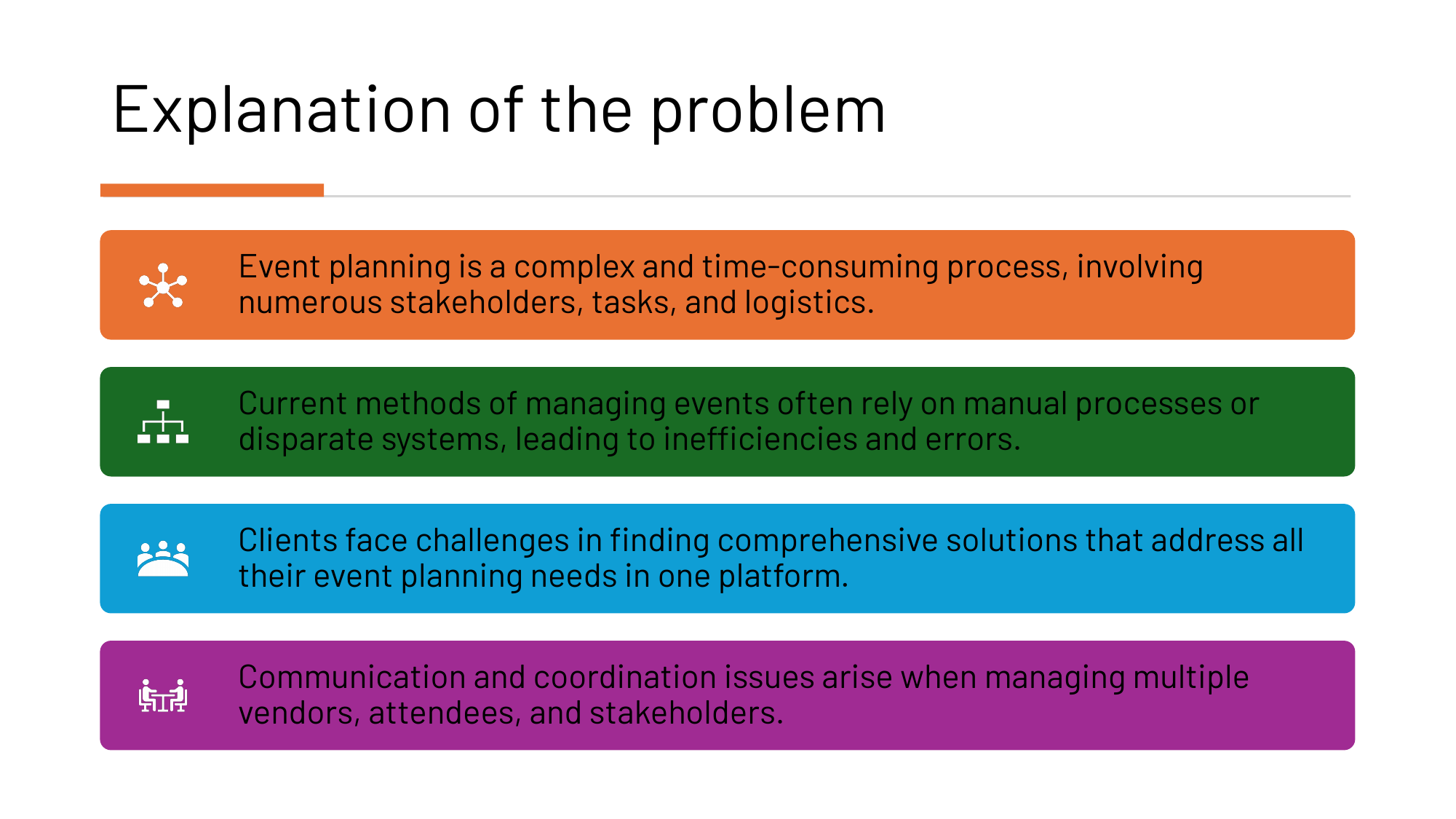

# Explanation of the problem

Event planning is a complex and time-consuming process, involving numerous stakeholders, tasks, and logistics.
Current methods of managing events often rely on manual processes or disparate systems, leading to inefficiencies and errors.
Clients face challenges in finding comprehensive solutions that address all their event planning needs in one platform.
Communication and coordination issues arise when managing multiple vendors, attendees, and stakeholders.